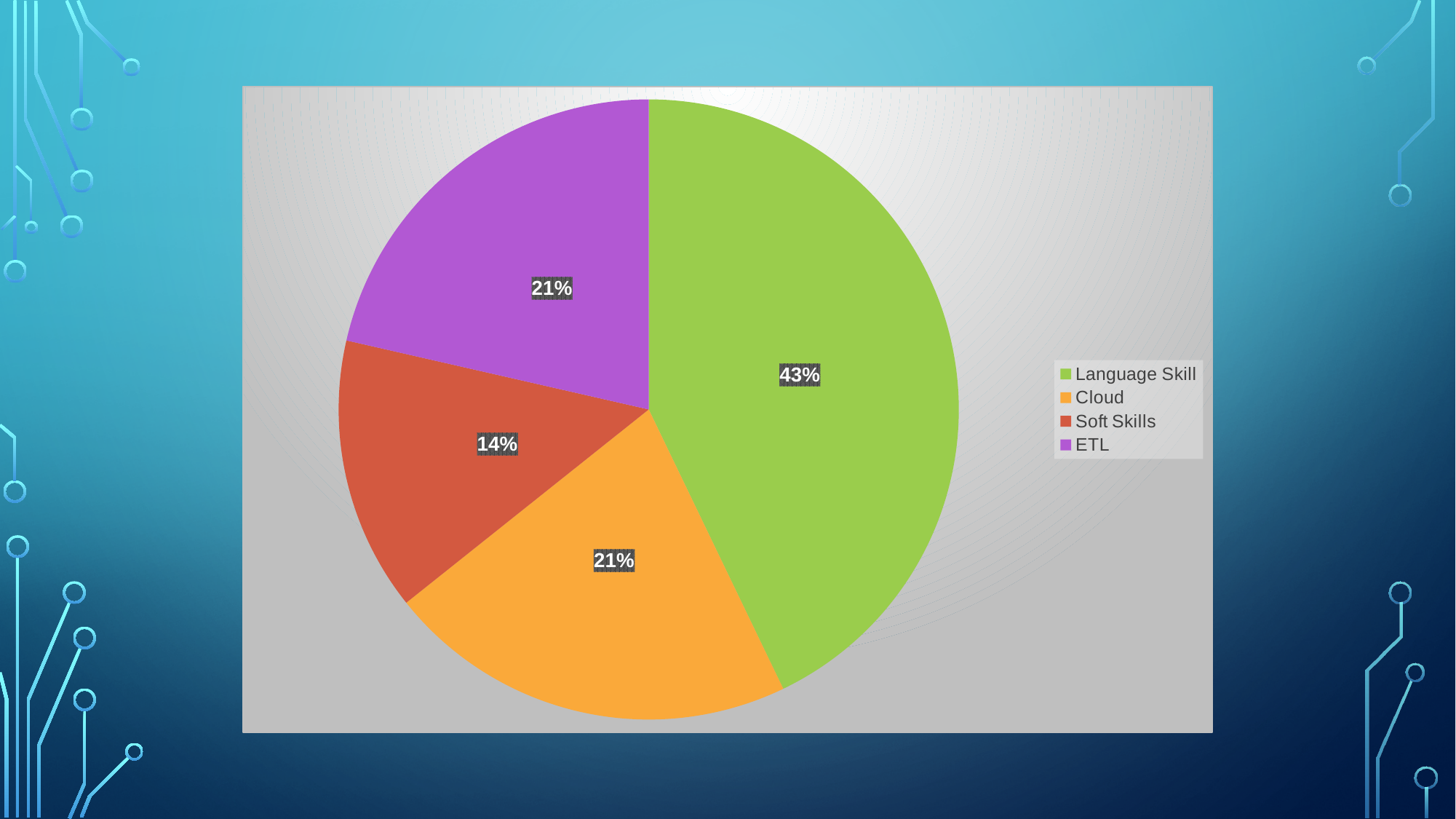

### Chart

| Category | Column1 |
|---|---|
| Language Skill | 6.0 |
| Cloud | 3.0 |
| Soft Skills | 2.0 |
| ETL | 3.0 |